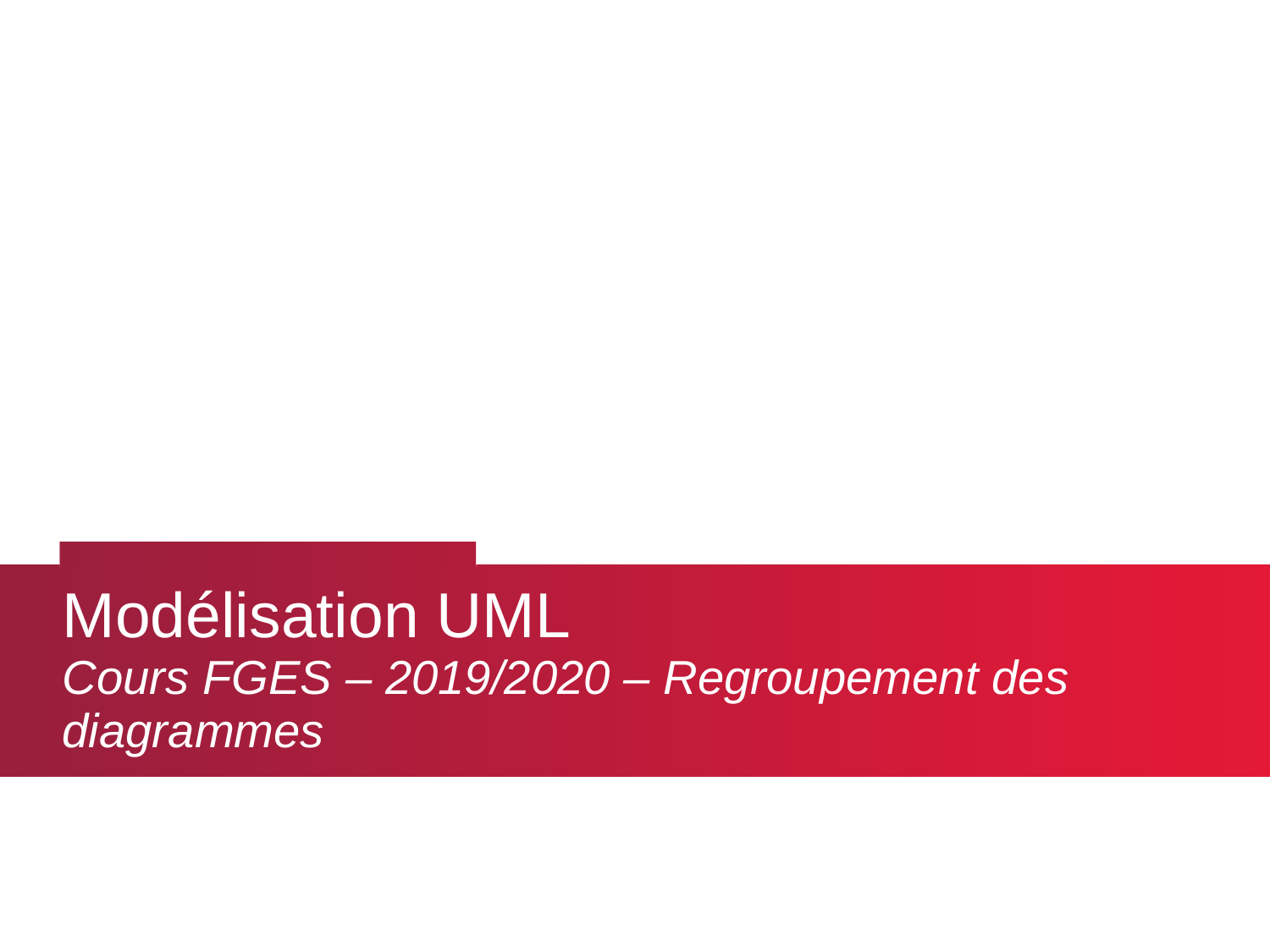

# Modélisation UML Cours FGES – 2019/2020 – Regroupement des diagrammes